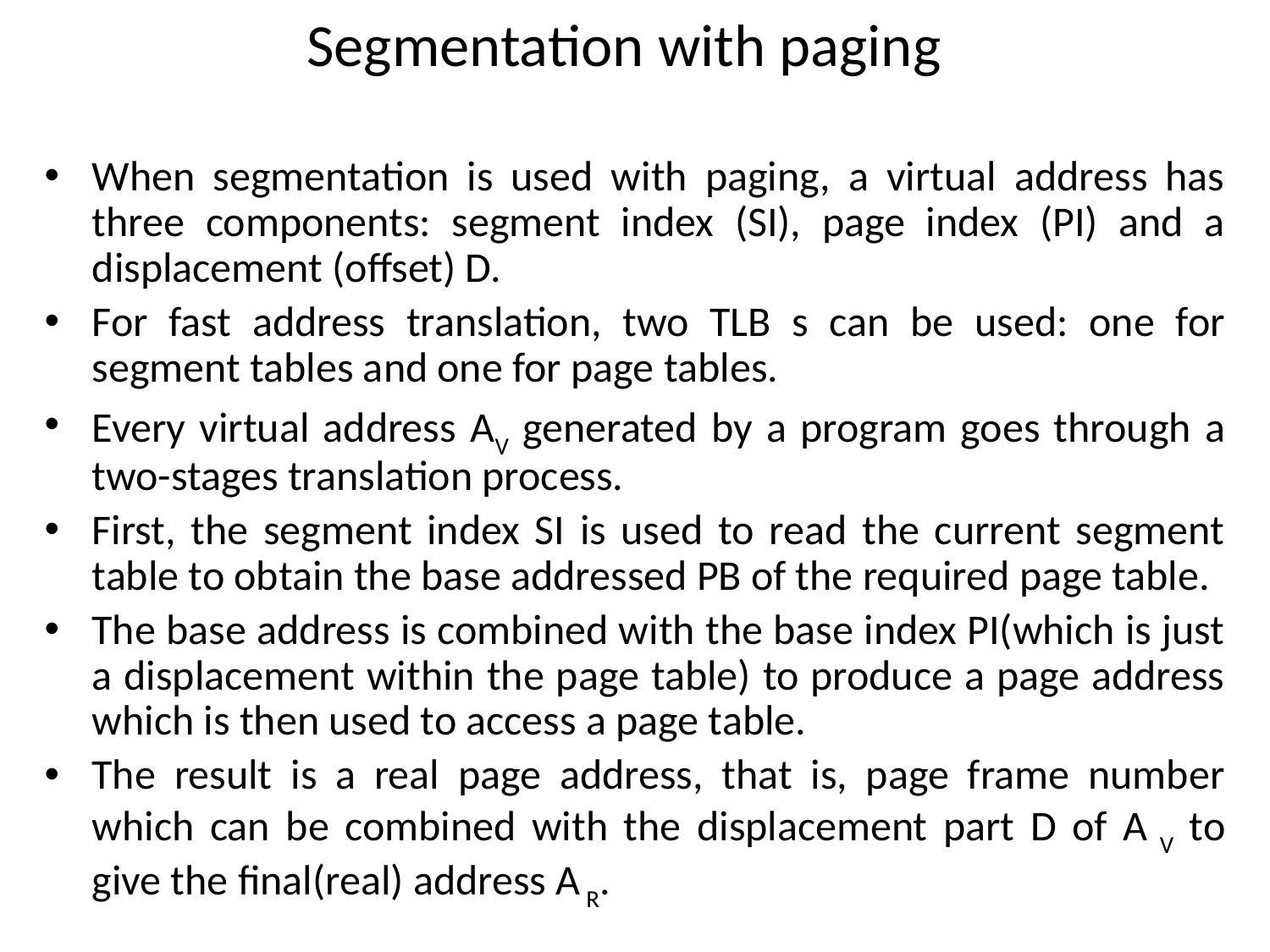

# Segmentation with paging
When segmentation is used with paging, a virtual address has three components: segment index (SI), page index (PI) and a displacement (offset) D.
For fast address translation, two TLB s can be used: one for segment tables and one for page tables.
Every virtual address AV generated by a program goes through a two-stages translation process.
First, the segment index SI is used to read the current segment table to obtain the base addressed PB of the required page table.
The base address is combined with the base index PI(which is just a displacement within the page table) to produce a page address which is then used to access a page table.
The result is a real page address, that is, page frame number which can be combined with the displacement part D of A V to give the final(real) address A R.